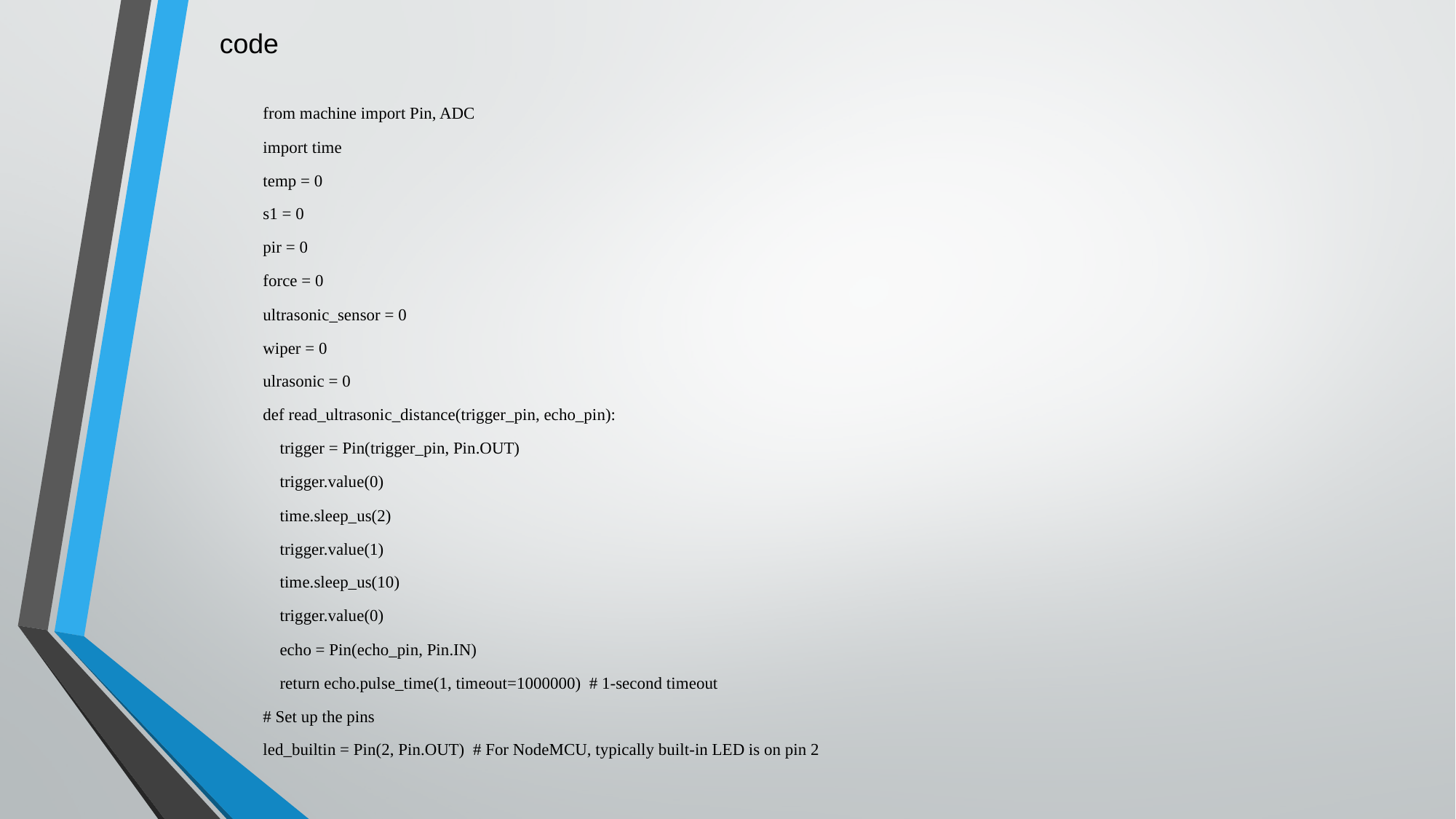

code
from machine import Pin, ADC
import time
temp = 0
s1 = 0
pir = 0
force = 0
ultrasonic_sensor = 0
wiper = 0
ulrasonic = 0
def read_ultrasonic_distance(trigger_pin, echo_pin):
    trigger = Pin(trigger_pin, Pin.OUT)
    trigger.value(0)
    time.sleep_us(2)
    trigger.value(1)
    time.sleep_us(10)
    trigger.value(0)
    echo = Pin(echo_pin, Pin.IN)
    return echo.pulse_time(1, timeout=1000000)  # 1-second timeout
# Set up the pins
led_builtin = Pin(2, Pin.OUT)  # For NodeMCU, typically built-in LED is on pin 2